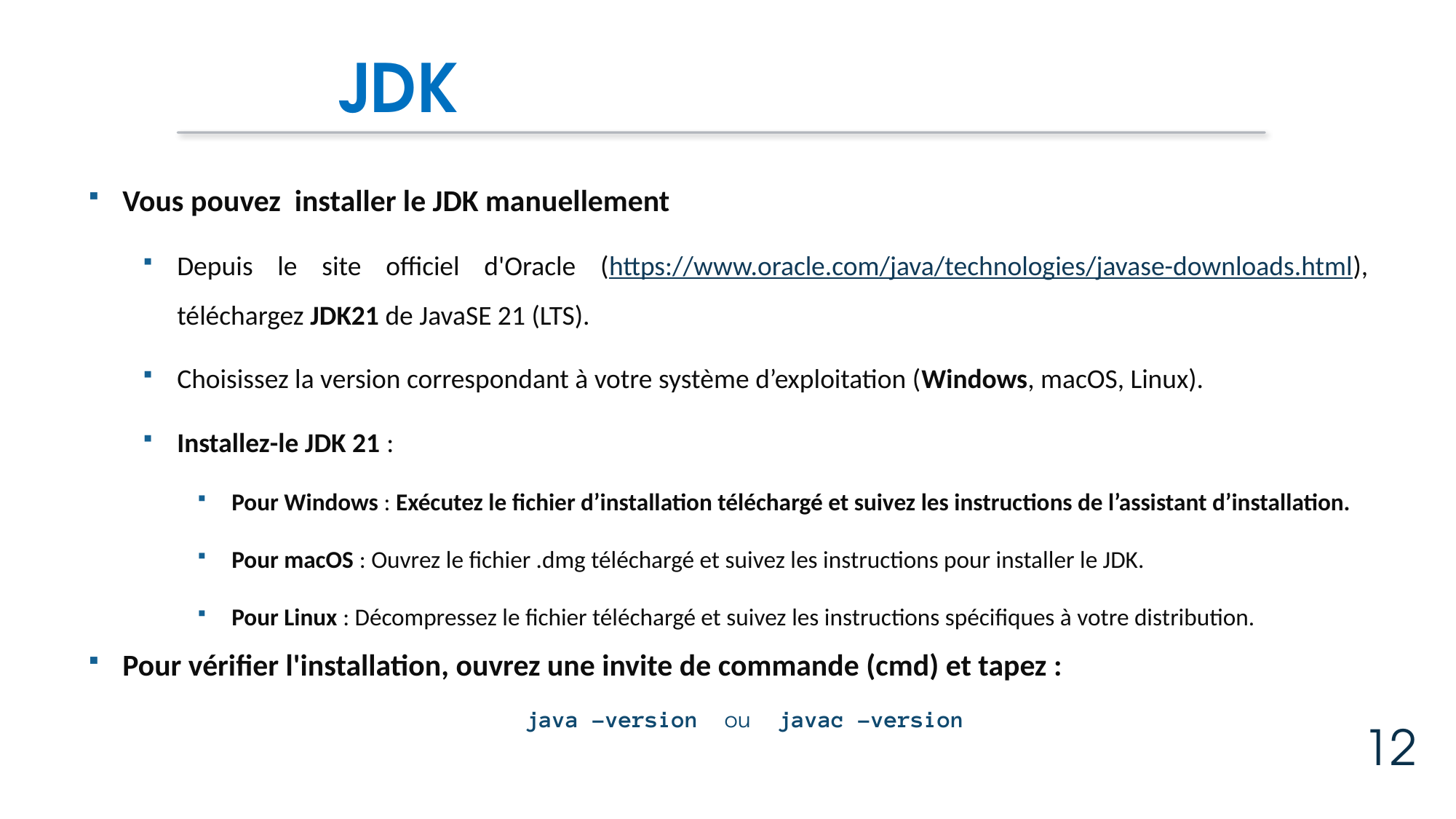

JDK

Vous pouvez  installer le JDK manuellement
Depuis le site officiel d'Oracle (https://www.oracle.com/java/technologies/javase-downloads.html), téléchargez JDK21 de JavaSE 21 (LTS).
Choisissez la version correspondant à votre système d’exploitation (Windows, macOS, Linux).
Installez-le JDK 21 :
Pour Windows : Exécutez le fichier d’installation téléchargé et suivez les instructions de l’assistant d’installation.
Pour macOS : Ouvrez le fichier .dmg téléchargé et suivez les instructions pour installer le JDK.
Pour Linux : Décompressez le fichier téléchargé et suivez les instructions spécifiques à votre distribution.
Pour vérifier l'installation, ouvrez une invite de commande (cmd) et tapez :
     java –version  ou  javac -version

12